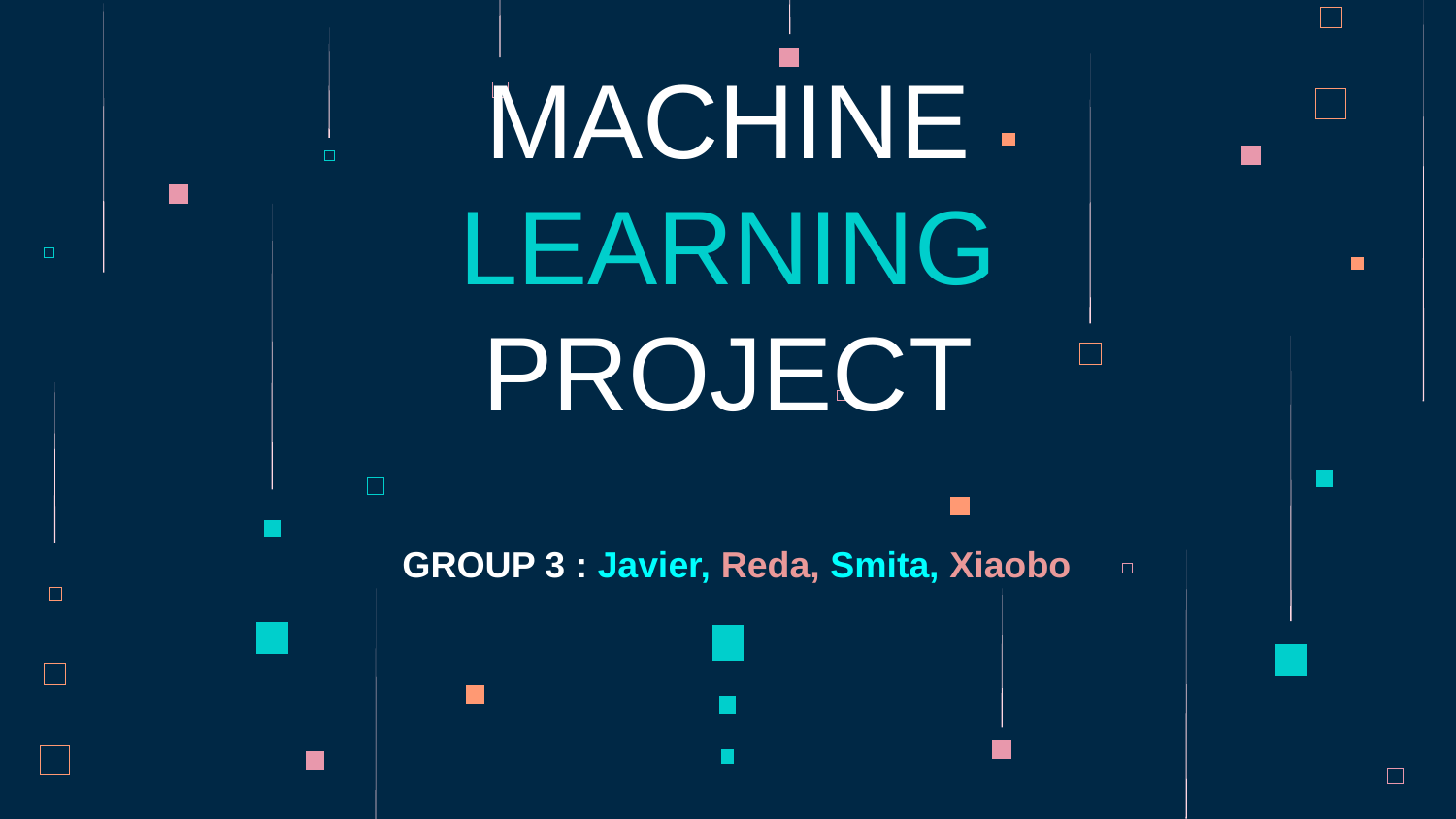

# MACHINE LEARNING PROJECT

GROUP 3 : Javier, Reda, Smita, Xiaobo